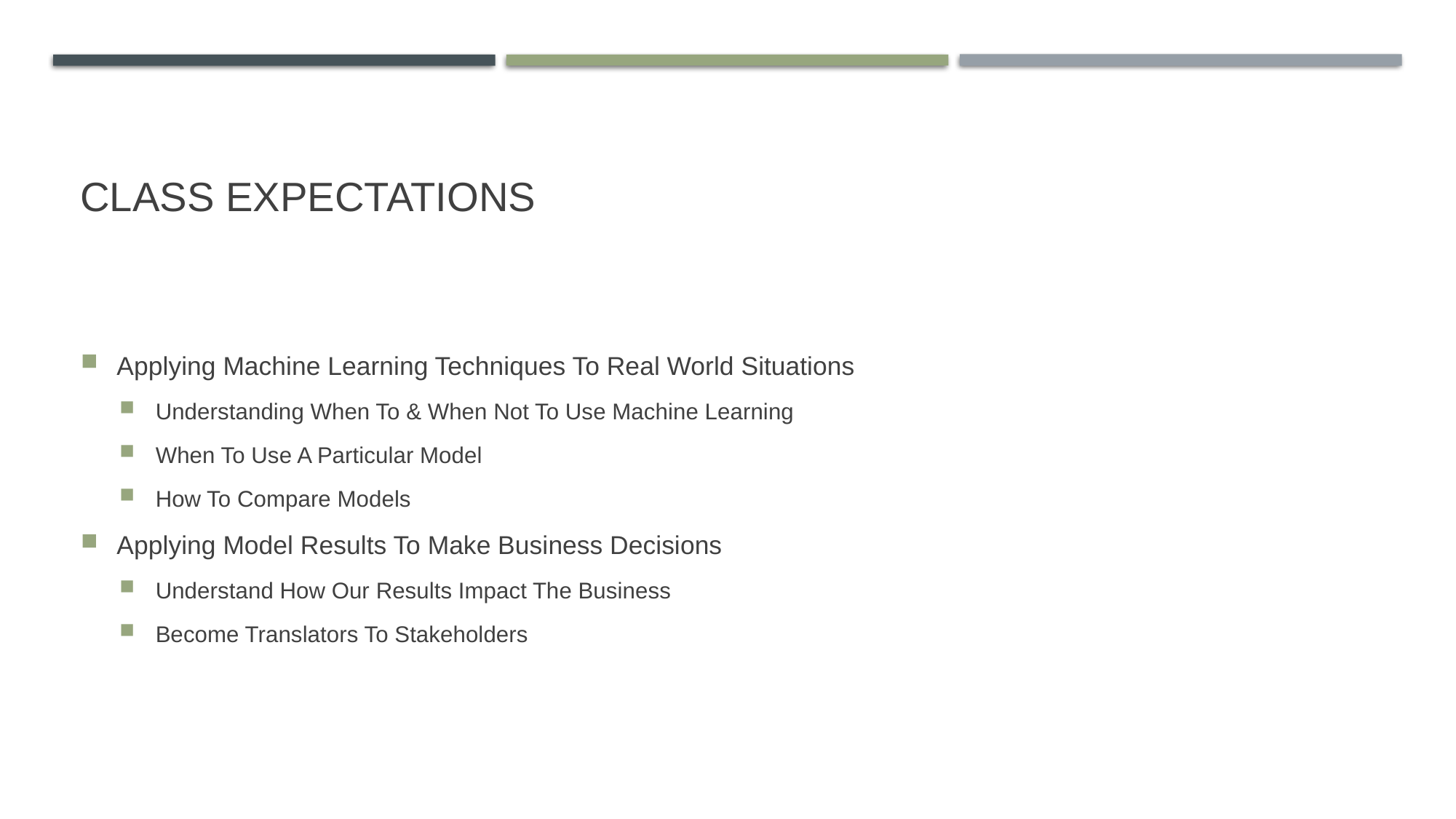

# Class Expectations
Applying Machine Learning Techniques To Real World Situations
Understanding When To & When Not To Use Machine Learning
When To Use A Particular Model
How To Compare Models
Applying Model Results To Make Business Decisions
Understand How Our Results Impact The Business
Become Translators To Stakeholders